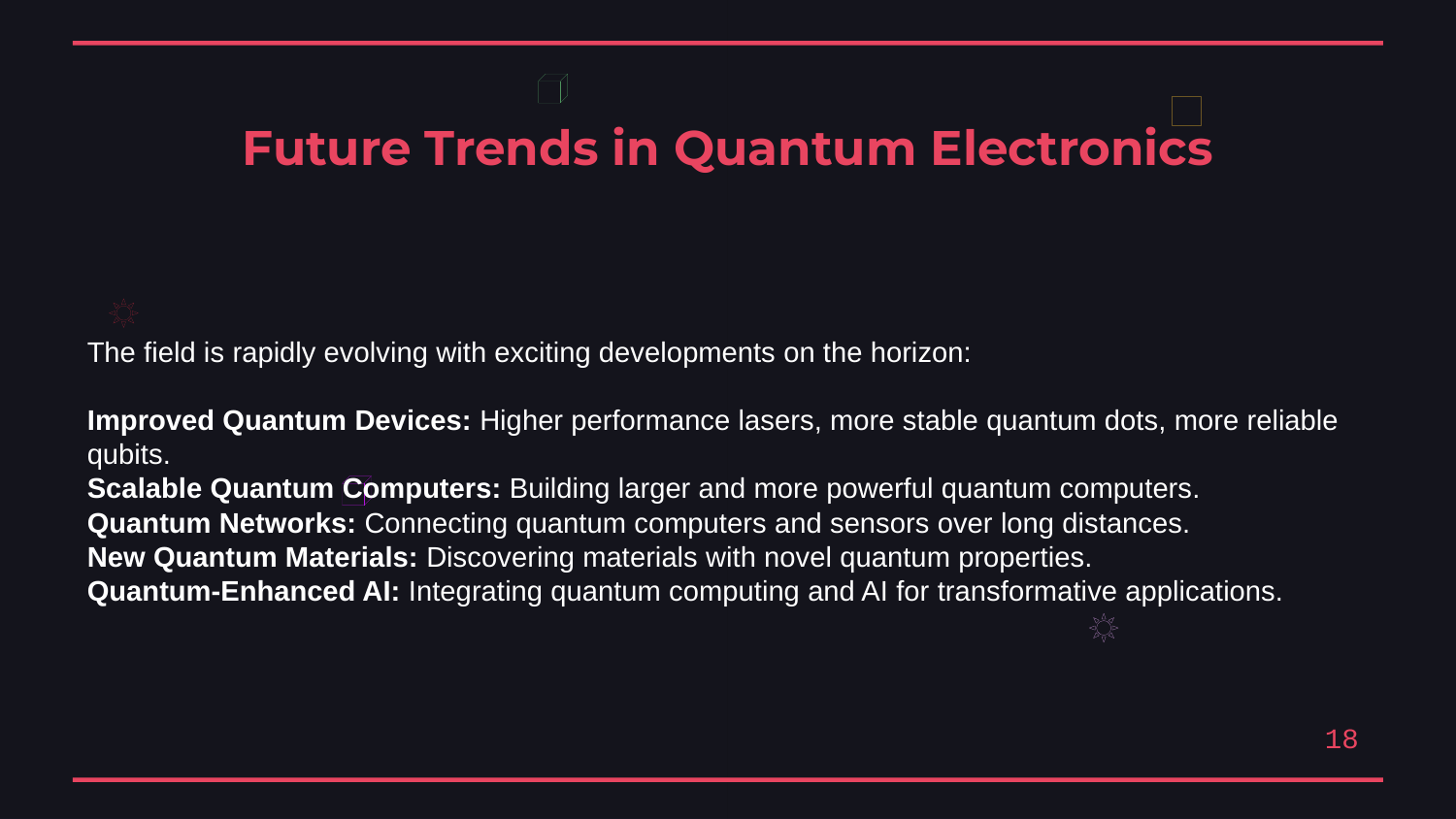

Future Trends in Quantum Electronics

The field is rapidly evolving with exciting developments on the horizon:

Improved Quantum Devices: Higher performance lasers, more stable quantum dots, more reliable qubits.
Scalable Quantum Computers: Building larger and more powerful quantum computers.
Quantum Networks: Connecting quantum computers and sensors over long distances.
New Quantum Materials: Discovering materials with novel quantum properties.
Quantum-Enhanced AI: Integrating quantum computing and AI for transformative applications.

18